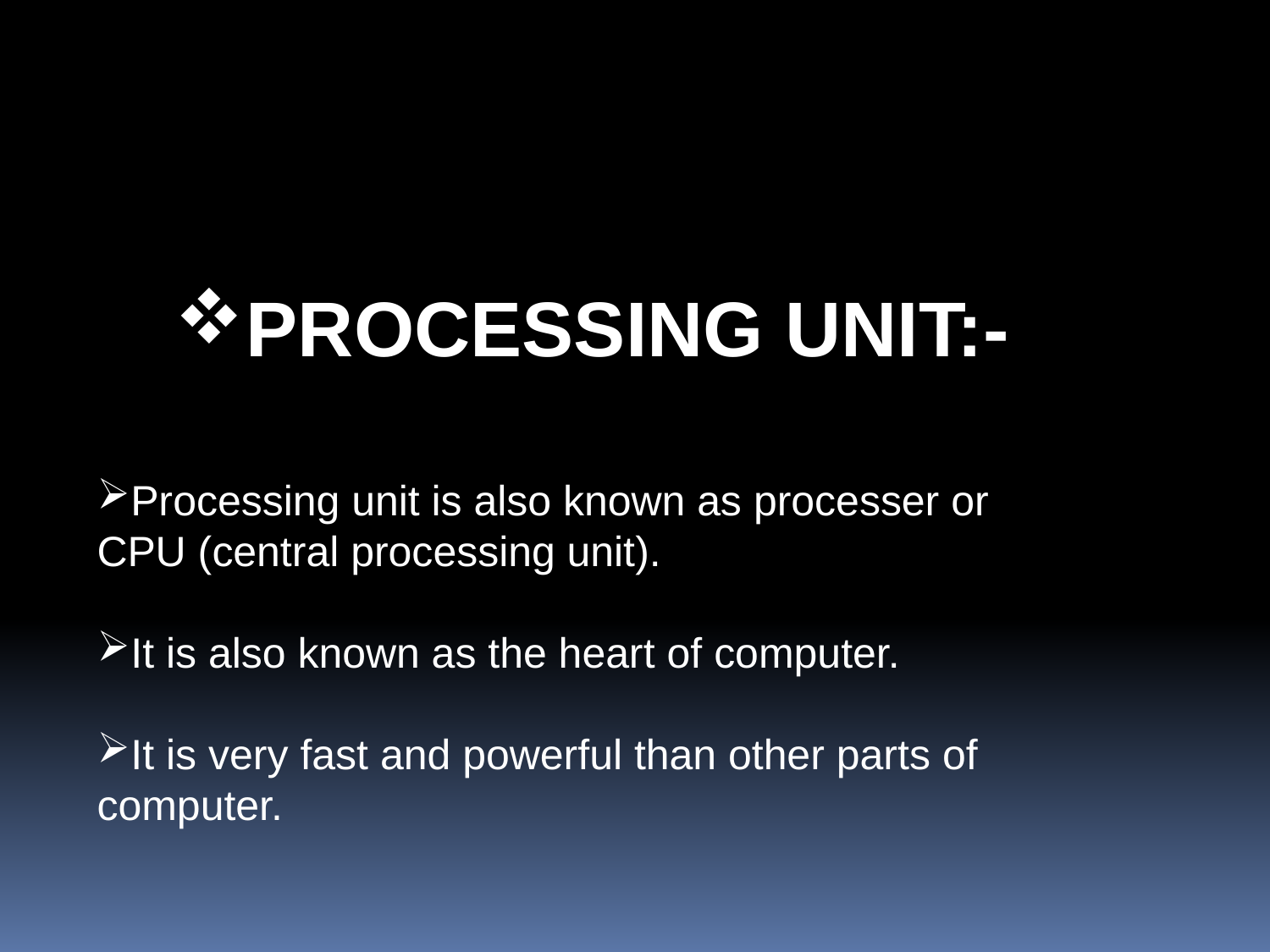

PROCESSING UNIT:-

Processing unit is also known as processer or CPU (central processing unit).

It is also known as the heart of computer.

It is very fast and powerful than other parts of computer.